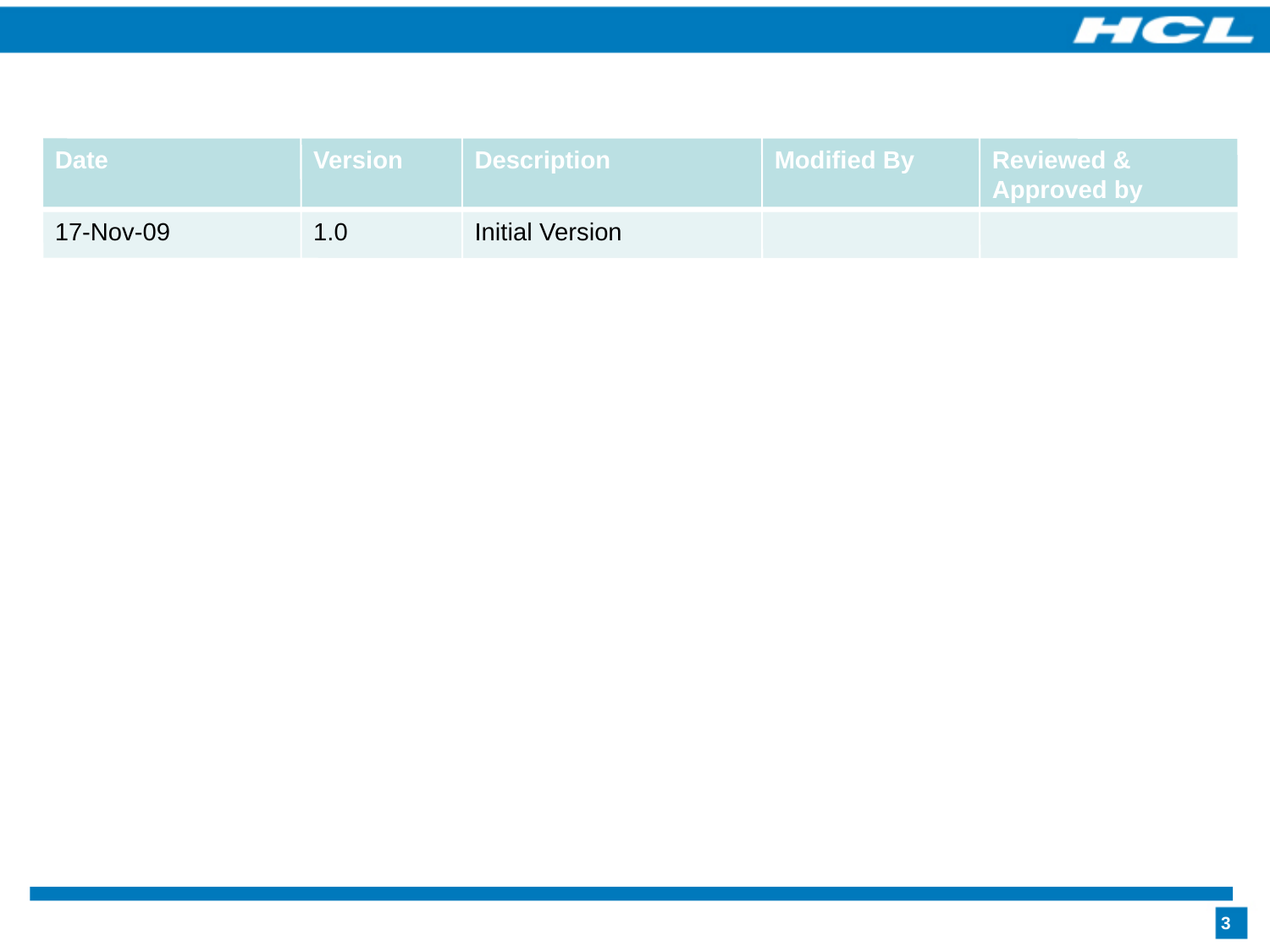

Date

Version

Description

Modified By

Reviewed & Approved by

17-Nov-09

1.0
Initial Version

3